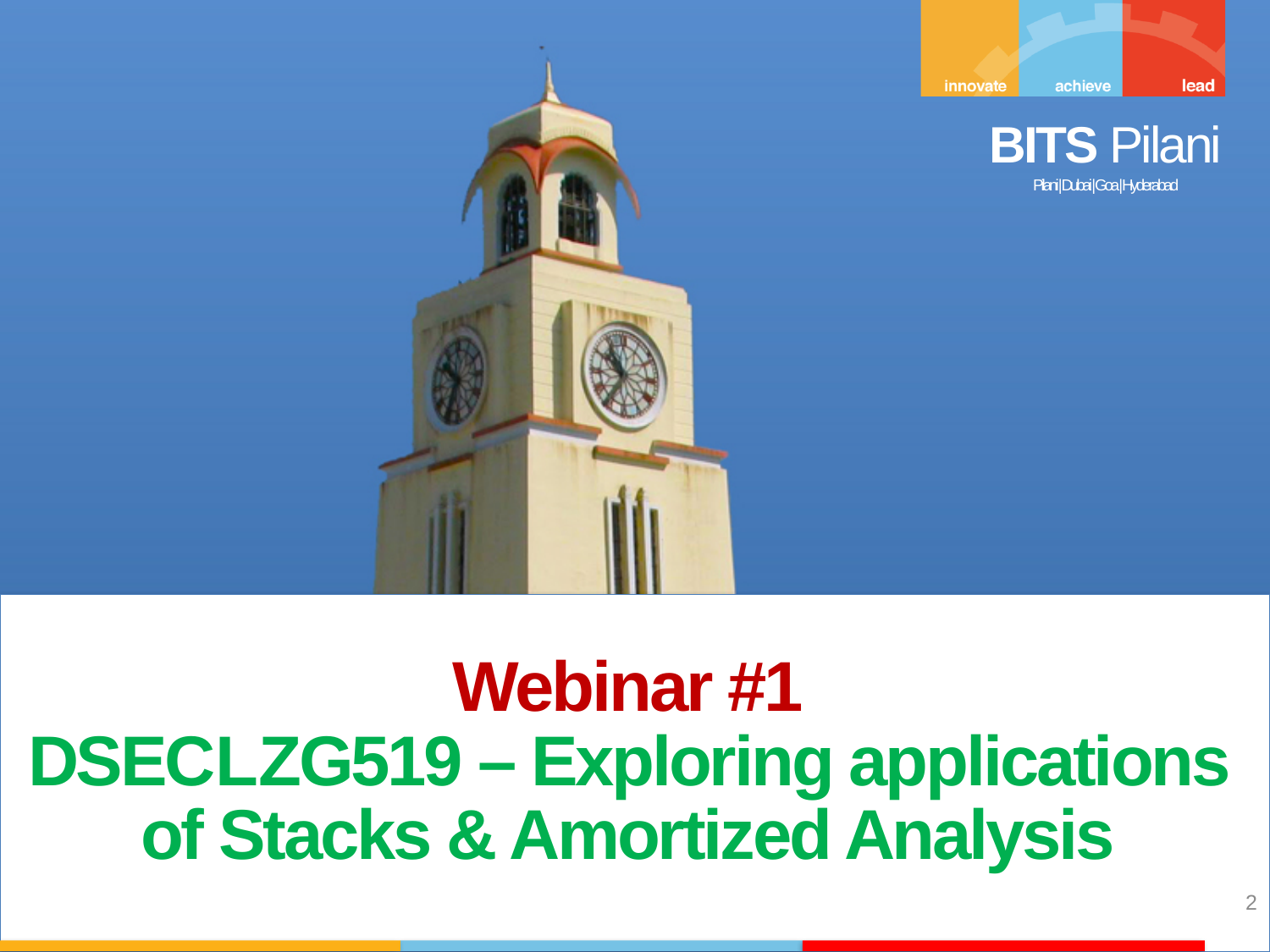

Webinar #1
DSECLZG519 – Exploring applications of Stacks & Amortized Analysis
2